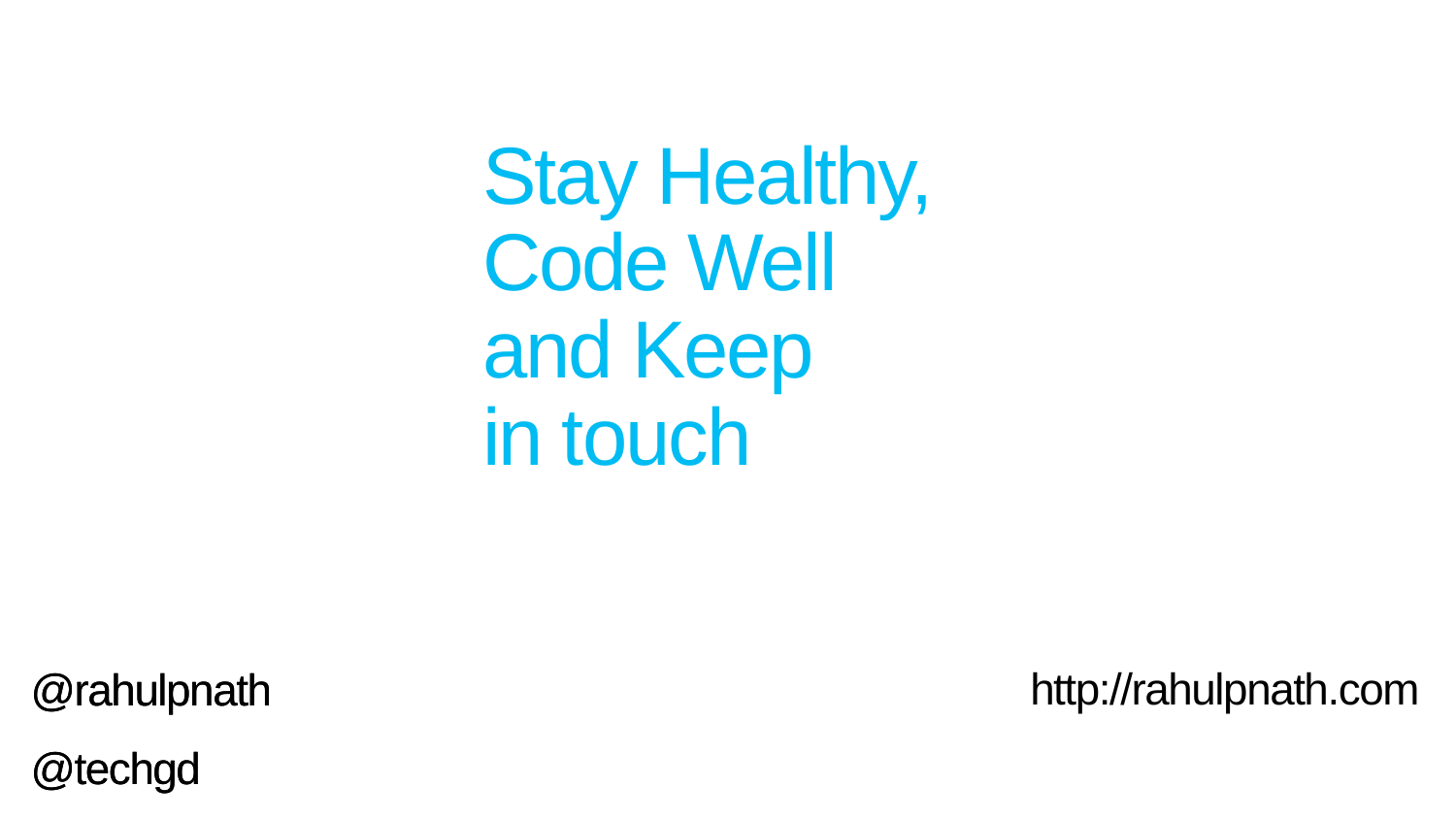

Stay Healthy,
Code Well
and Keep
in touch
http://rahulpnath.com
@rahulpnath
@techgd
@rahulpnath
@techgd